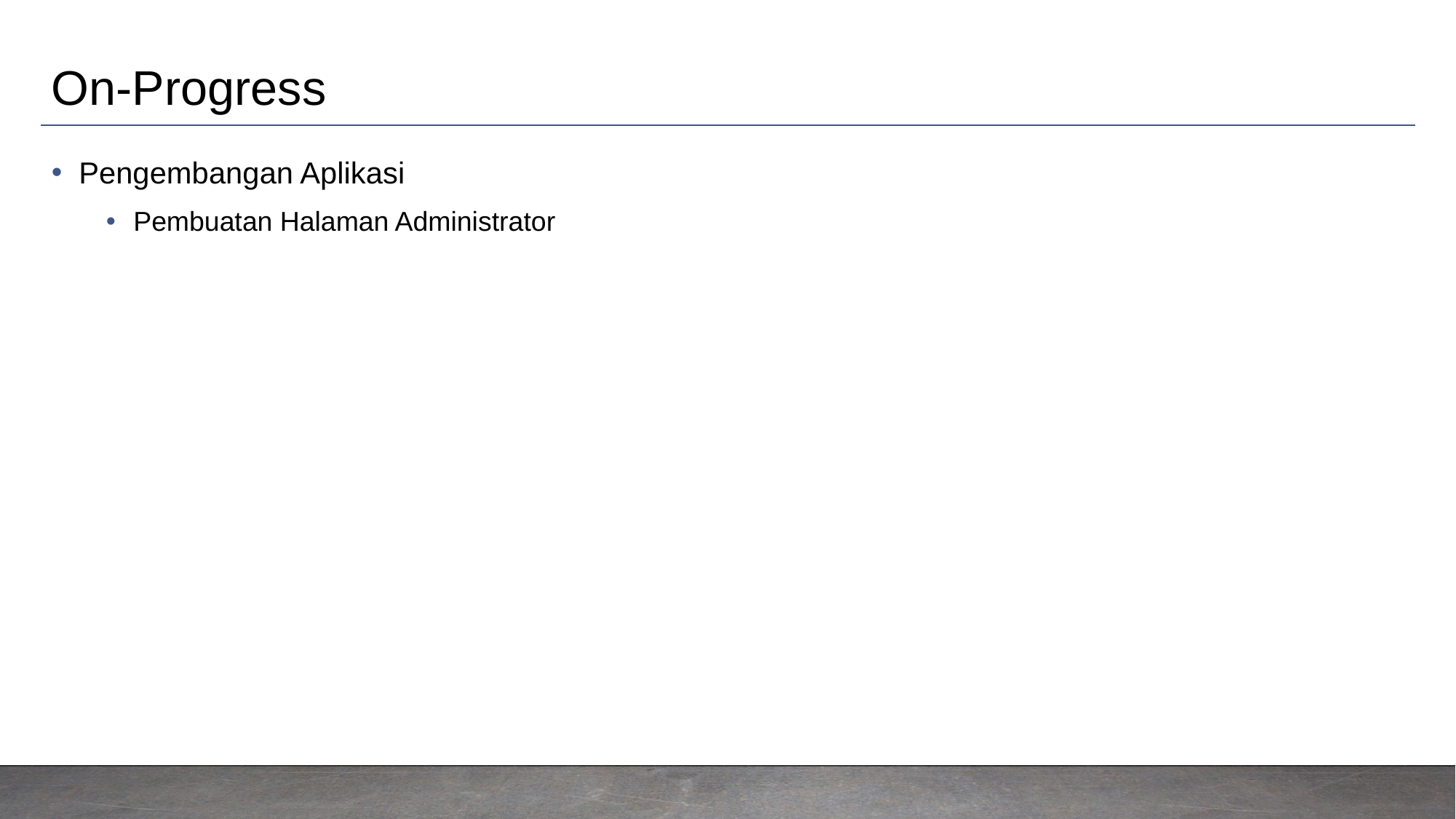

# On-Progress
Pengembangan Aplikasi
Pembuatan Halaman Administrator